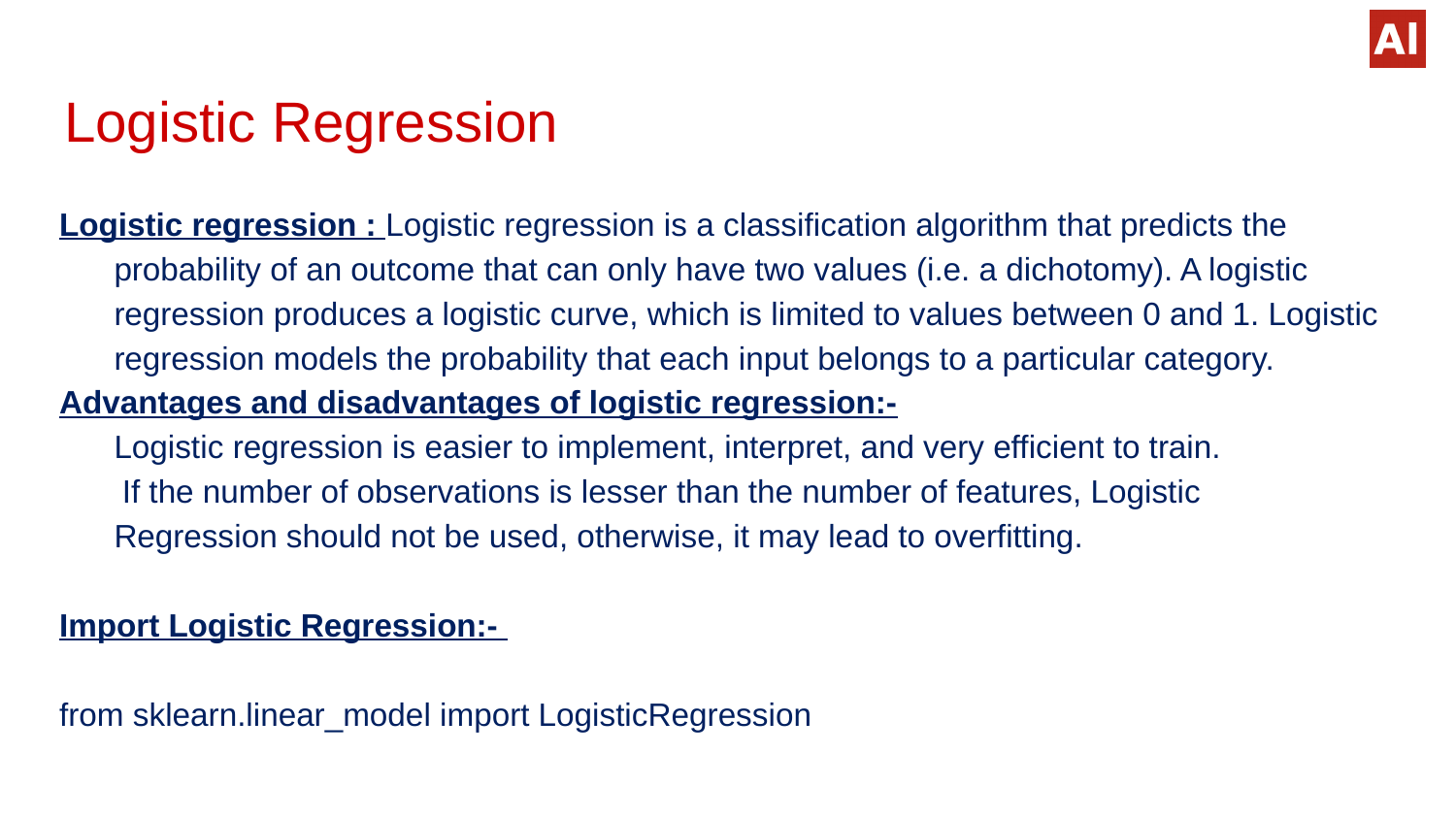

# Logistic Regression
Logistic regression : Logistic regression is a classification algorithm that predicts the probability of an outcome that can only have two values (i.e. a dichotomy). A logistic regression produces a logistic curve, which is limited to values between 0 and 1. Logistic regression models the probability that each input belongs to a particular category.
Advantages and disadvantages of logistic regression:-
	Logistic regression is easier to implement, interpret, and very efficient to train.
         If the number of observations is lesser than the number of features, Logistic
Regression should not be used, otherwise, it may lead to overfitting.

Import Logistic Regression:-

from sklearn.linear_model import LogisticRegression